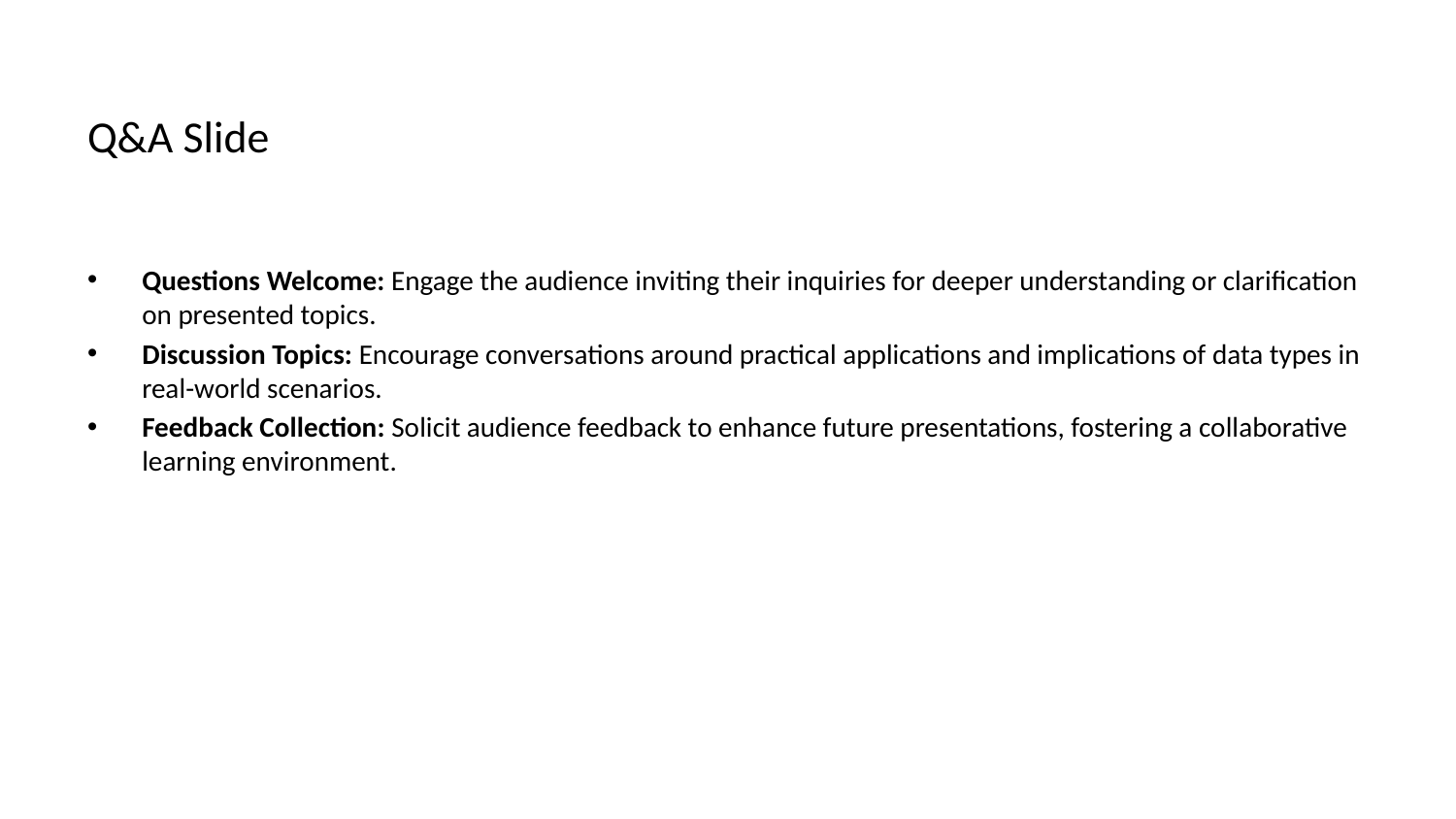

# Q&A Slide
Questions Welcome: Engage the audience inviting their inquiries for deeper understanding or clarification on presented topics.
Discussion Topics: Encourage conversations around practical applications and implications of data types in real-world scenarios.
Feedback Collection: Solicit audience feedback to enhance future presentations, fostering a collaborative learning environment.